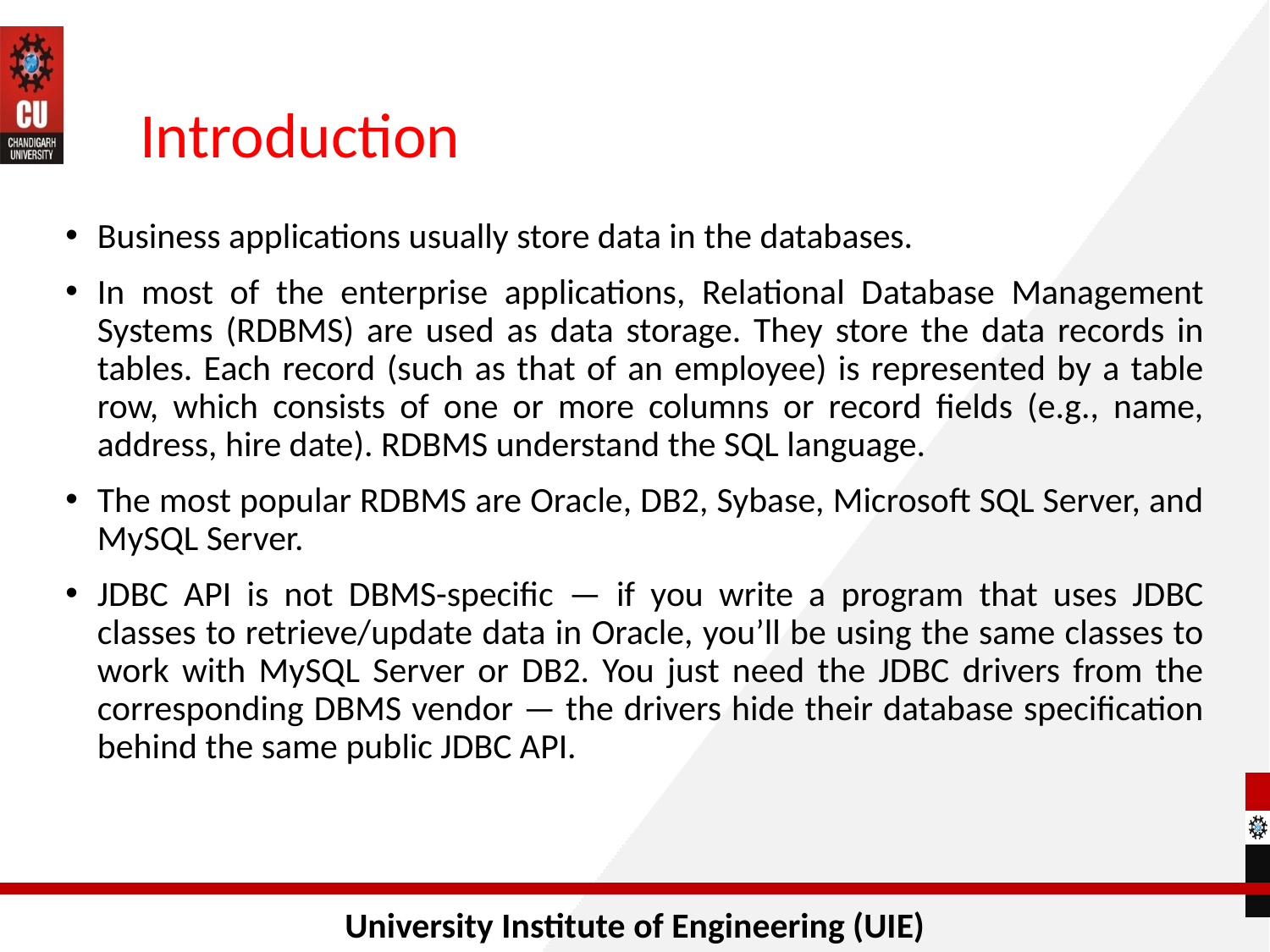

# Introduction
Business applications usually store data in the databases.
In most of the enterprise applications, Relational Database Management Systems (RDBMS) are used as data storage. They store the data records in tables. Each record (such as that of an employee) is represented by a table row, which consists of one or more columns or record fields (e.g., name, address, hire date). RDBMS understand the SQL language.
The most popular RDBMS are Oracle, DB2, Sybase, Microsoft SQL Server, and MySQL Server.
JDBC API is not DBMS-specific — if you write a program that uses JDBC classes to retrieve/update data in Oracle, you’ll be using the same classes to work with MySQL Server or DB2. You just need the JDBC drivers from the corresponding DBMS vendor — the drivers hide their database specification behind the same public JDBC API.